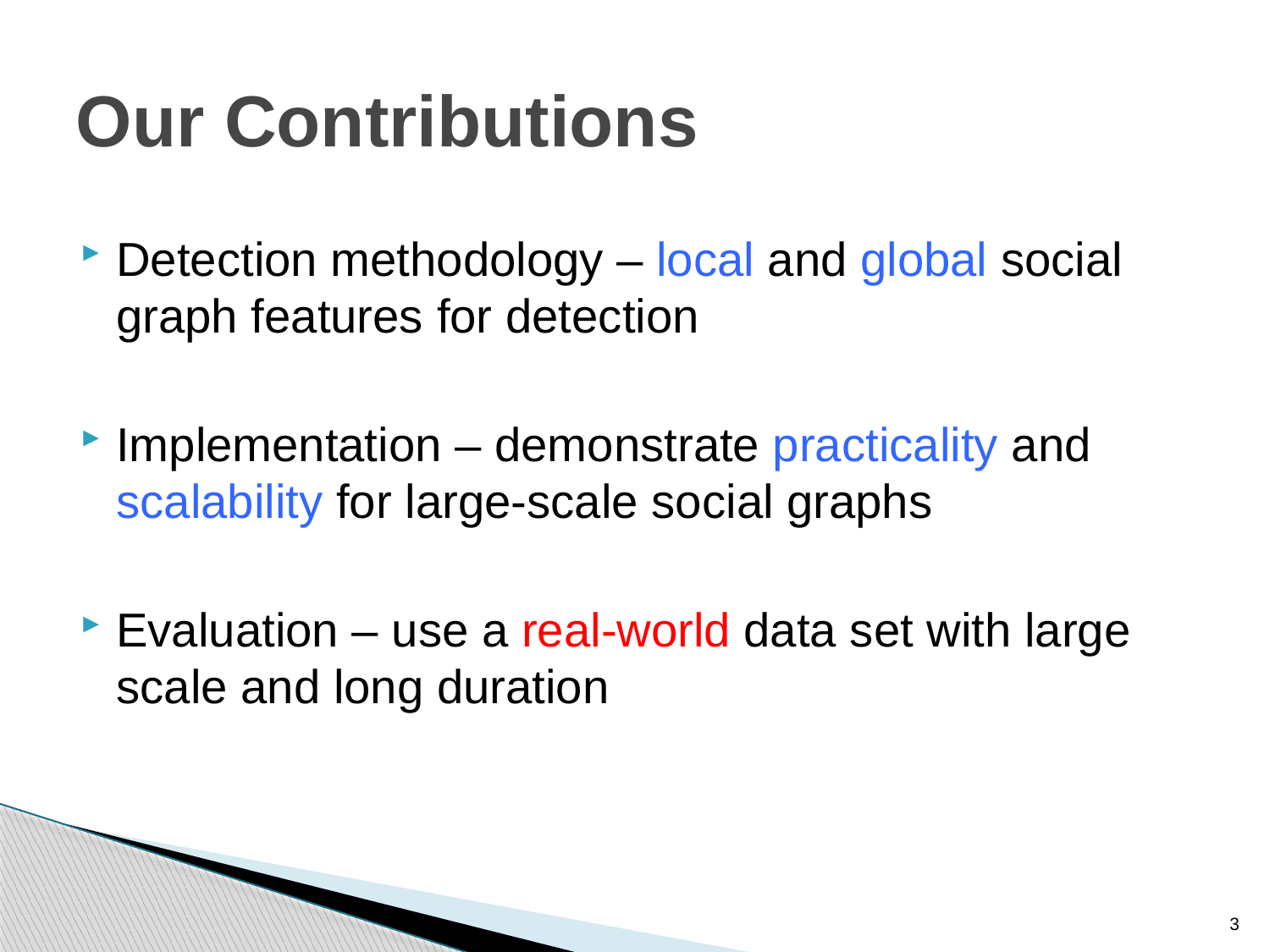

# Our Contributions
Detection methodology – local and global social graph features for detection

Implementation – demonstrate practicality and scalability for large-scale social graphs

Evaluation – use a real-world data set with large scale and long duration

3